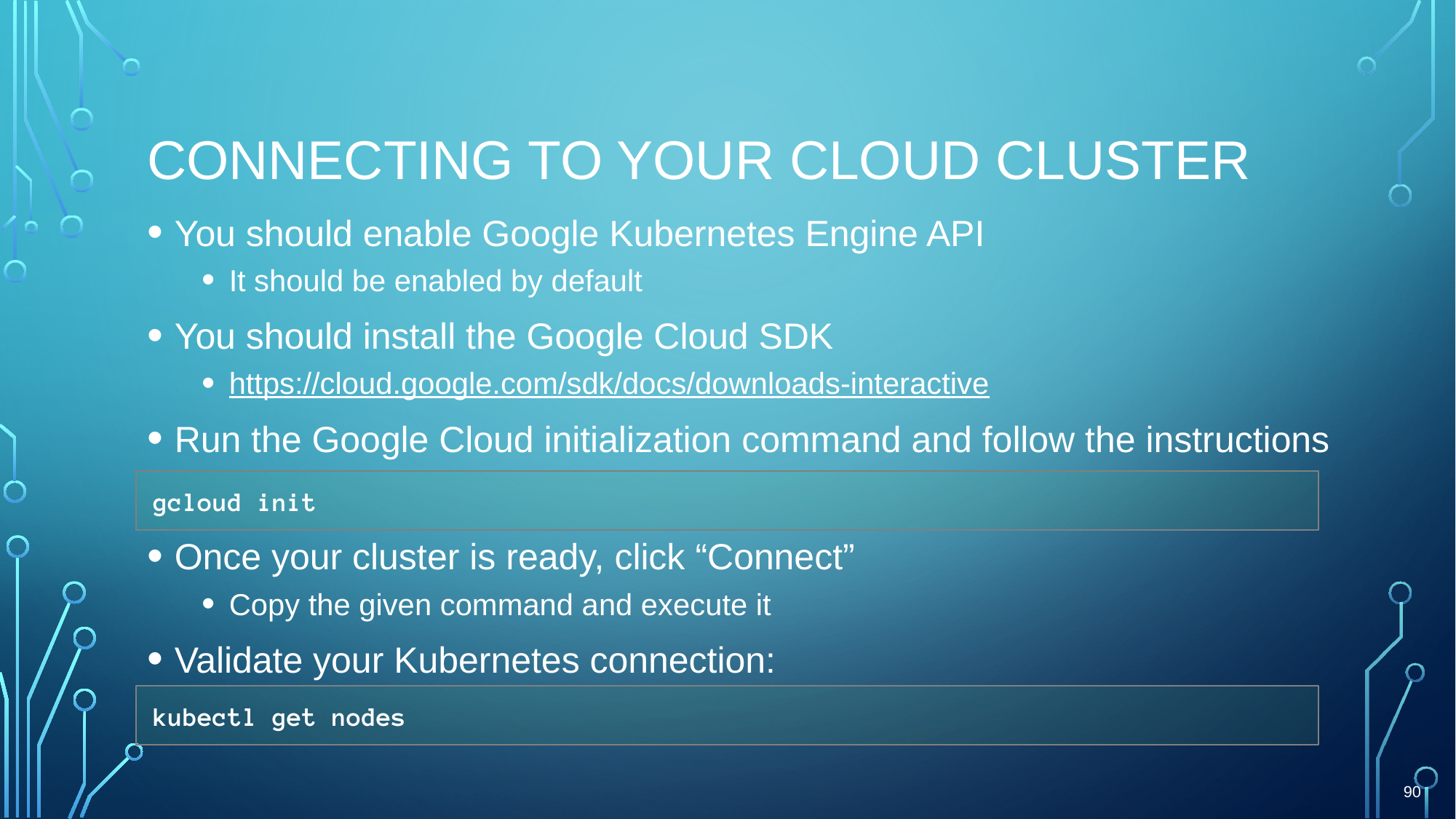

# Connecting to your cloud cluster
You should enable Google Kubernetes Engine API
It should be enabled by default
You should install the Google Cloud SDK
https://cloud.google.com/sdk/docs/downloads-interactive
Run the Google Cloud initialization command and follow the instructions

Once your cluster is ready, click “Connect”
Copy the given command and execute it
Validate your Kubernetes connection:

gcloud init
kubectl get nodes
90